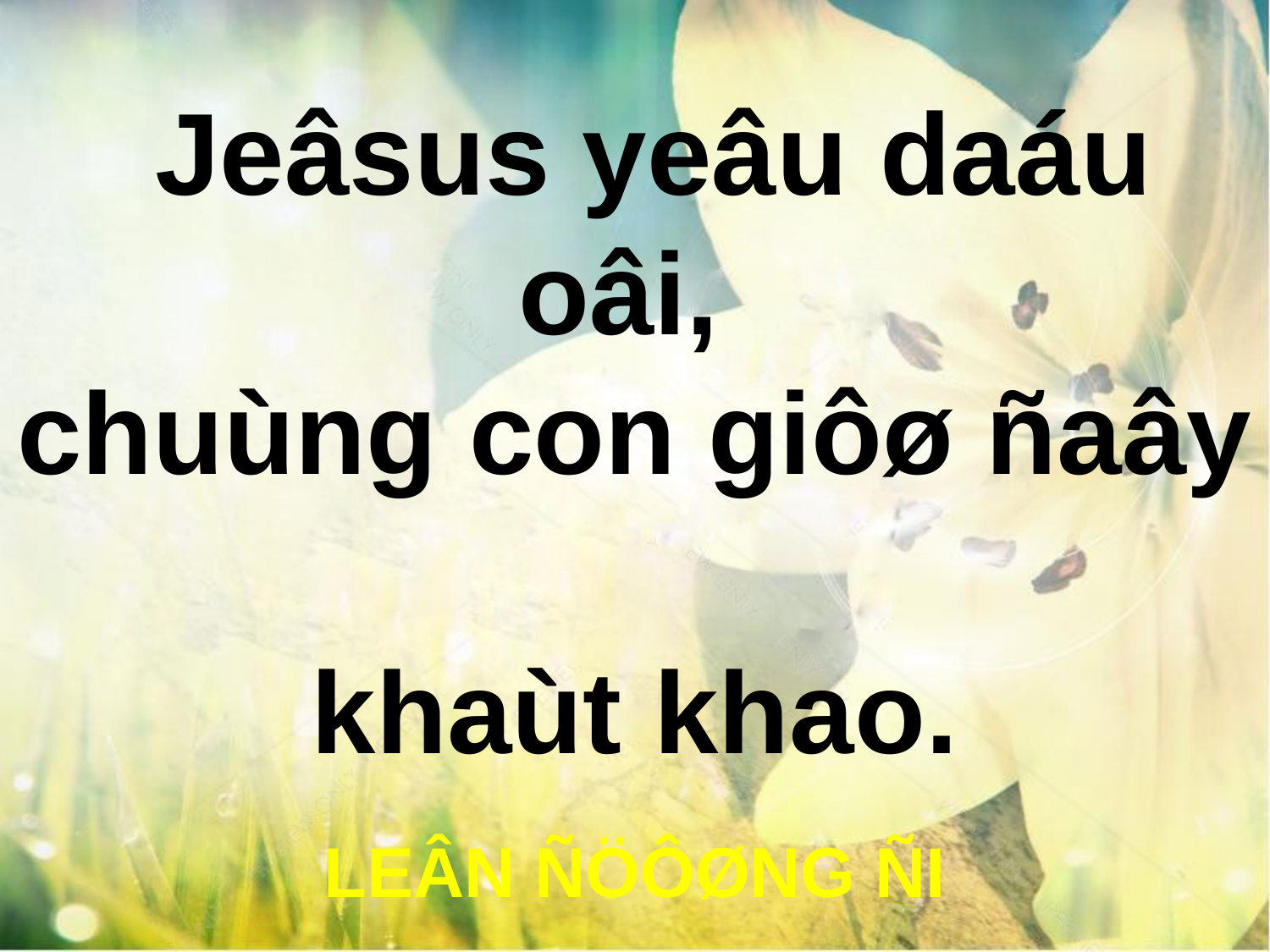

Jeâsus yeâu daáu oâi,
chuùng con giôø ñaây
khaùt khao.
LEÂN ÑÖÔØNG ÑI